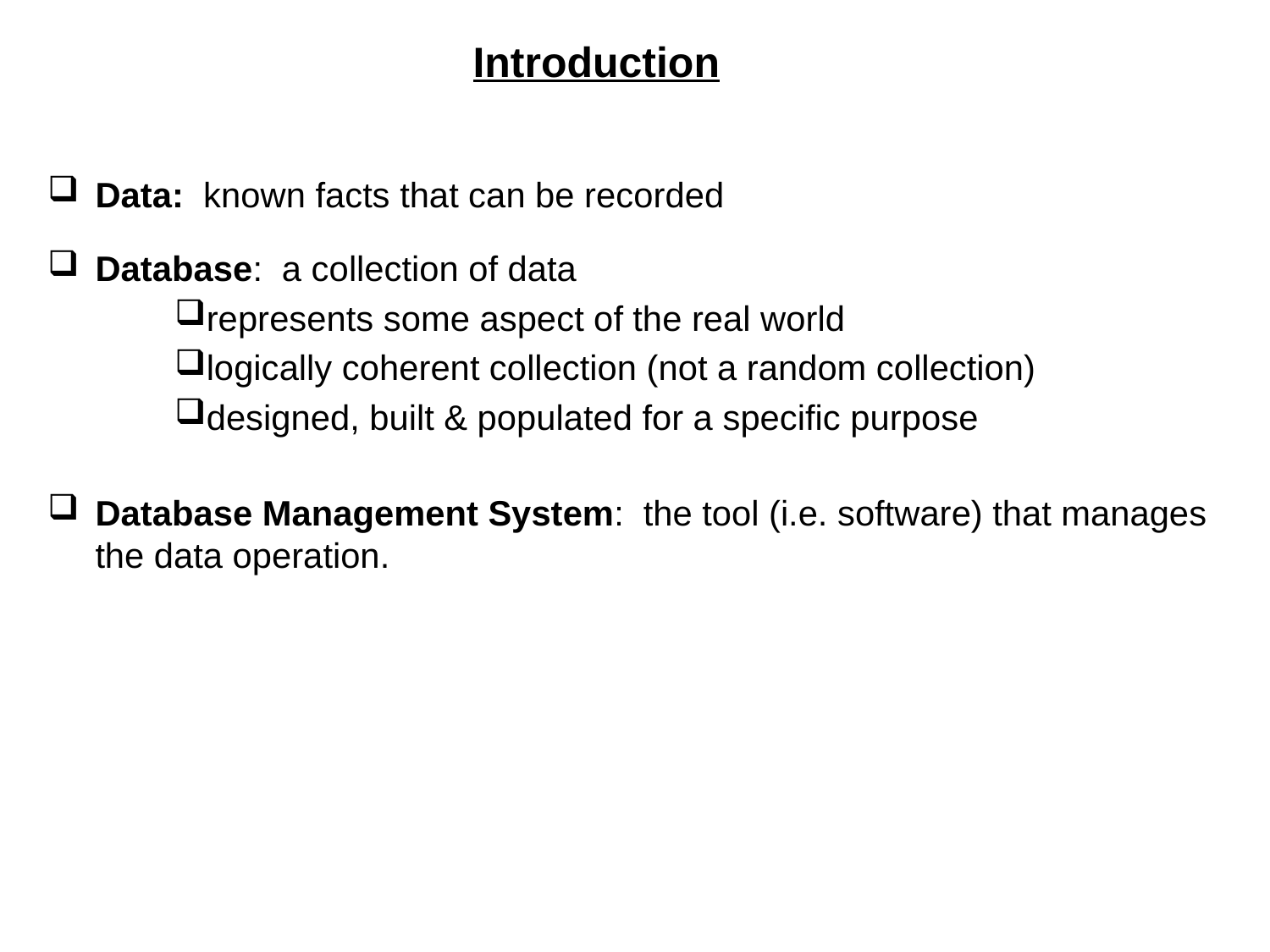

# Introduction
Data:  known facts that can be recorded

Database:  a collection of data
represents some aspect of the real world
logically coherent collection (not a random collection)
designed, built & populated for a specific purpose

Database Management System:  the tool (i.e. software) that manages the data operation.